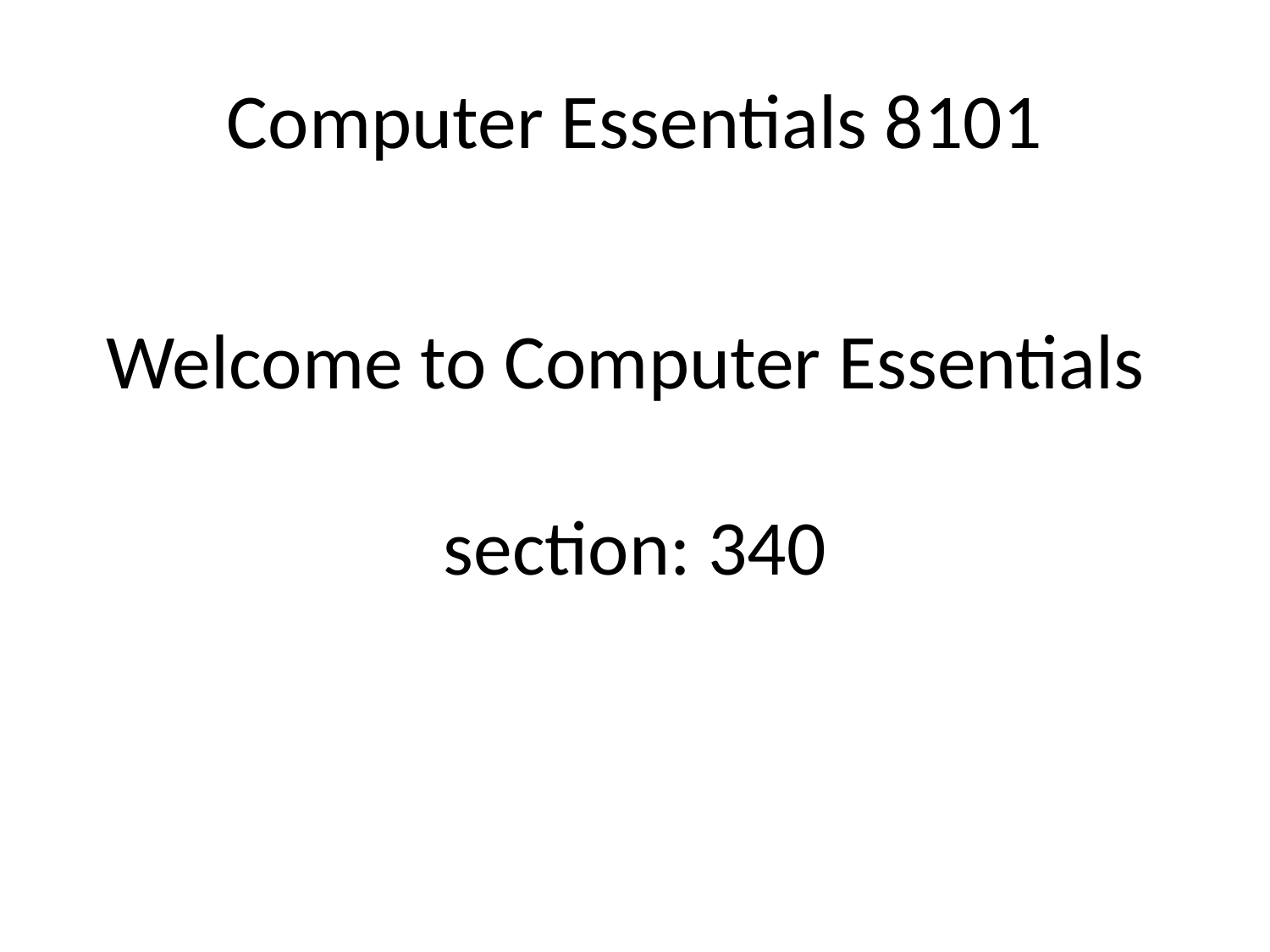

# Computer Essentials 8101

Welcome to Computer Essentials
section: 340